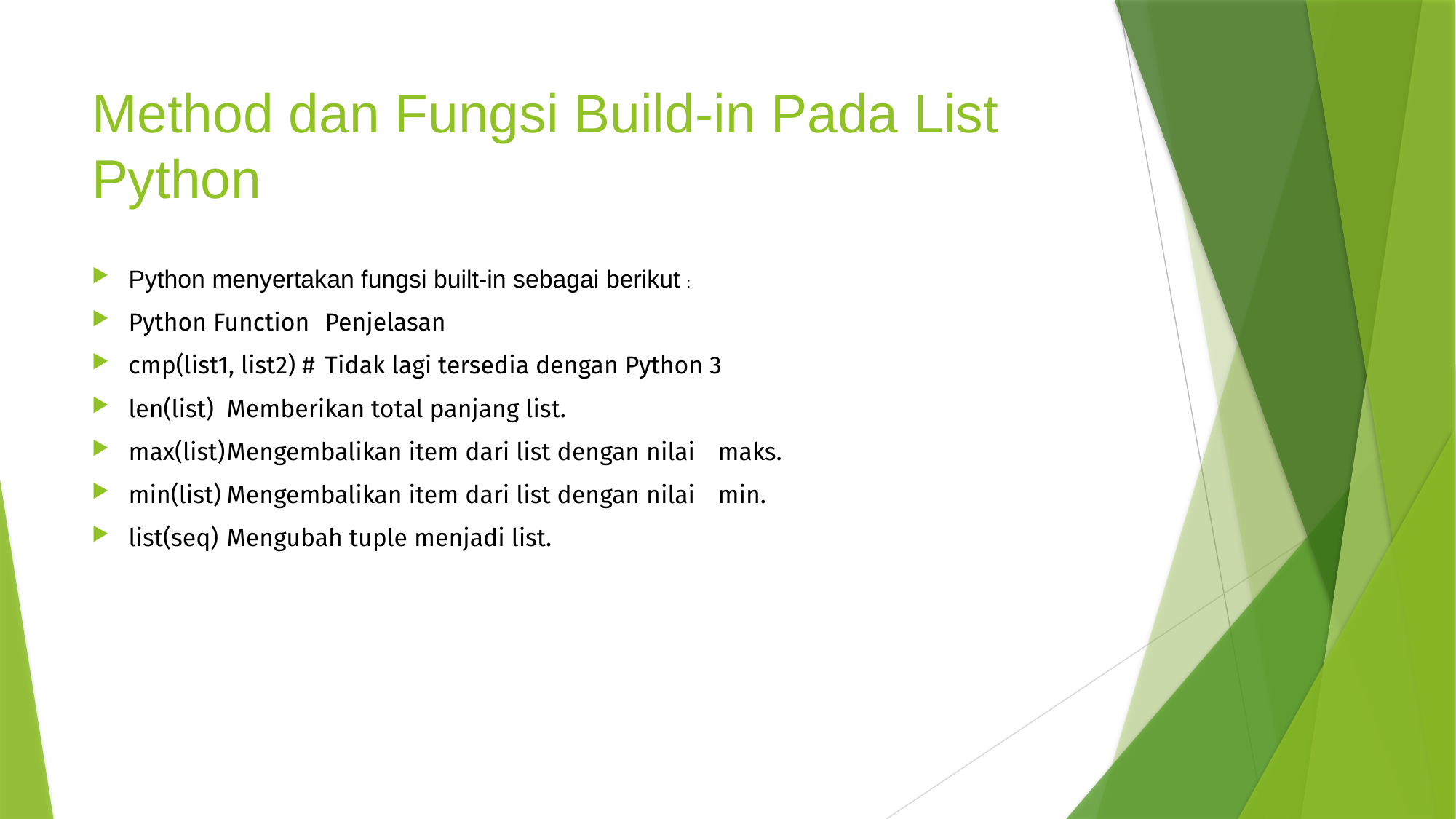

# Method dan Fungsi Build-in Pada List Python
Python menyertakan fungsi built-in sebagai berikut :
Python Function				Penjelasan
cmp(list1, list2) #				Tidak lagi tersedia dengan Python 3
len(list)						Memberikan total panjang list.
max(list)						Mengembalikan item dari list dengan nilai 									maks.
min(list)						Mengembalikan item dari list dengan nilai 									min.
list(seq)						Mengubah tuple menjadi list.